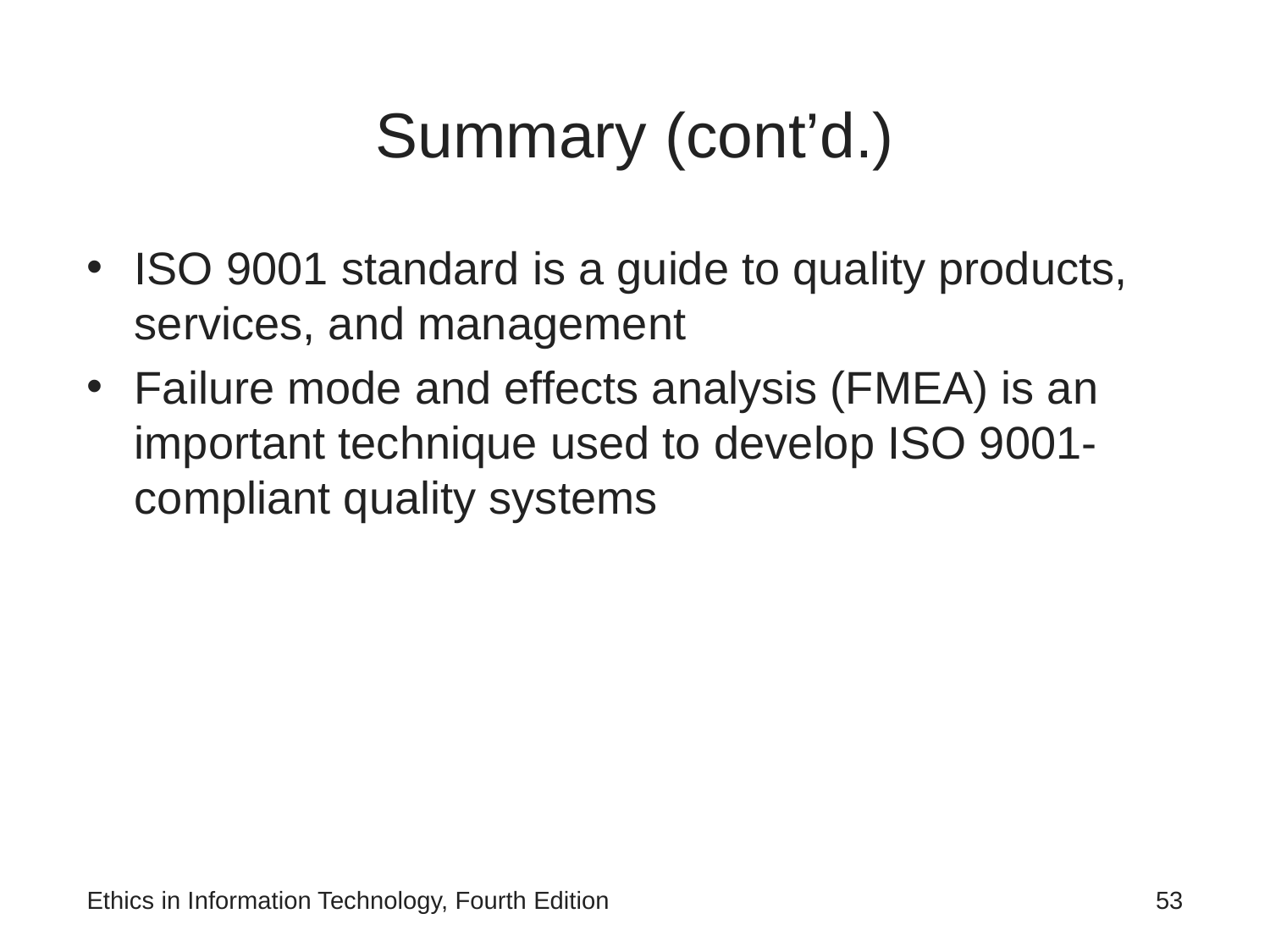

# Summary (cont’d.)
ISO 9001 standard is a guide to quality products, services, and management
Failure mode and effects analysis (FMEA) is an important technique used to develop ISO 9001-compliant quality systems
Ethics in Information Technology, Fourth Edition
53